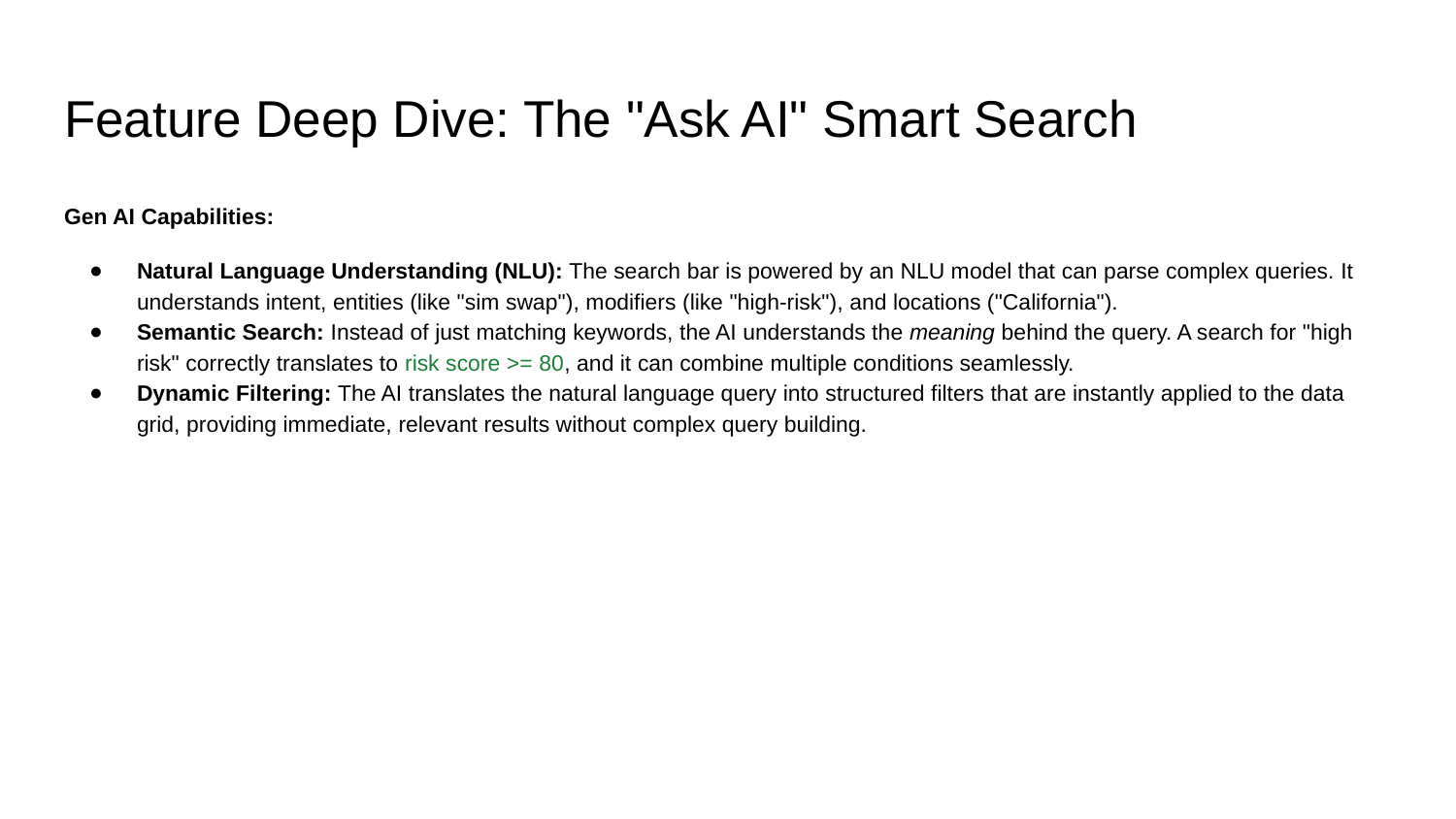

# Feature Deep Dive: The "Ask AI" Smart Search
Gen AI Capabilities:
Natural Language Understanding (NLU): The search bar is powered by an NLU model that can parse complex queries. It understands intent, entities (like "sim swap"), modifiers (like "high-risk"), and locations ("California").
Semantic Search: Instead of just matching keywords, the AI understands the meaning behind the query. A search for "high risk" correctly translates to risk score >= 80, and it can combine multiple conditions seamlessly.
Dynamic Filtering: The AI translates the natural language query into structured filters that are instantly applied to the data grid, providing immediate, relevant results without complex query building.

8